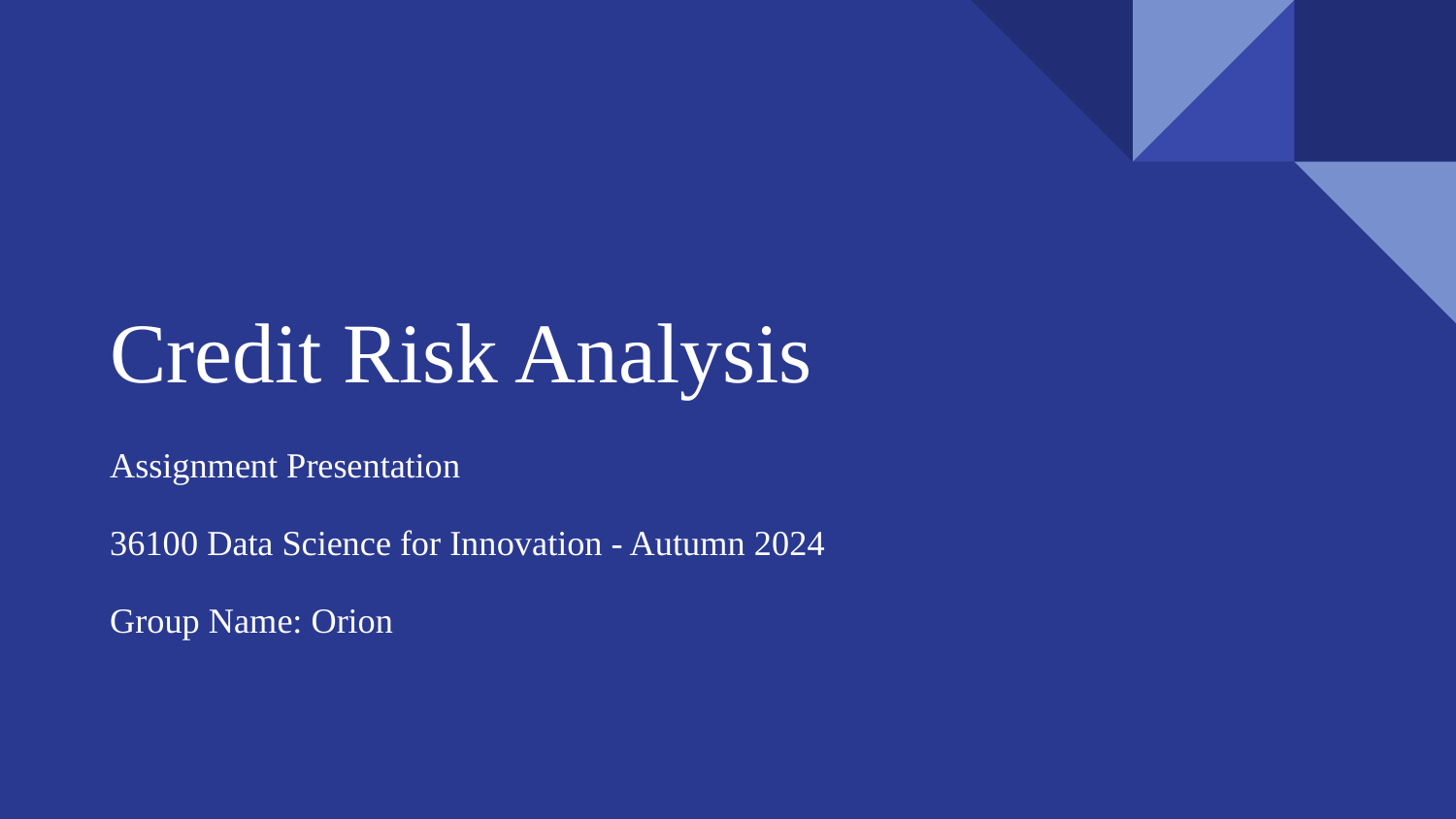

# Credit Risk Analysis
Assignment Presentation

36100 Data Science for Innovation - Autumn 2024

Group Name: Orion